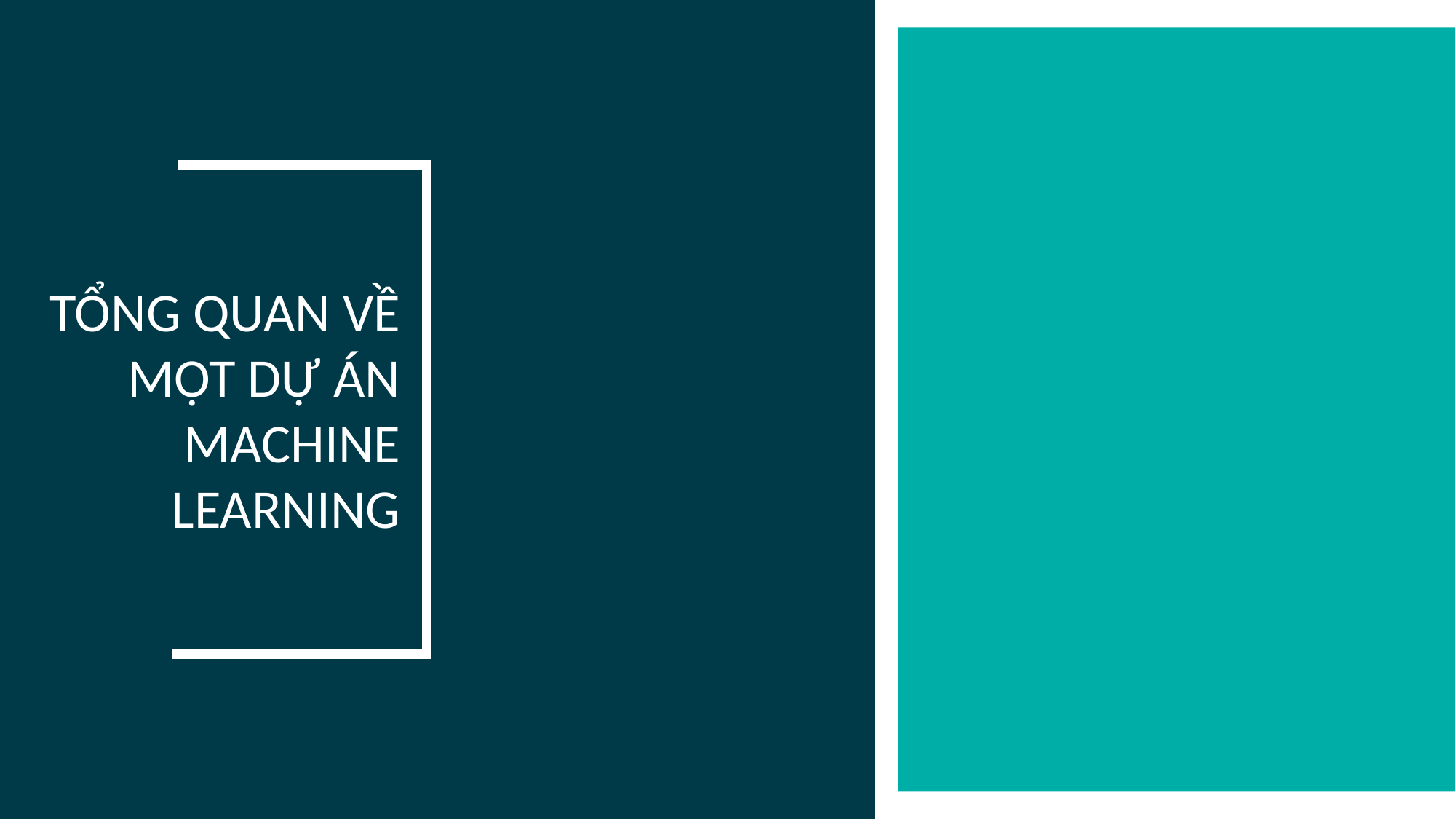

TỔNG QUAN VỀ MỘT DỰ ÁN MACHINE LEARNING